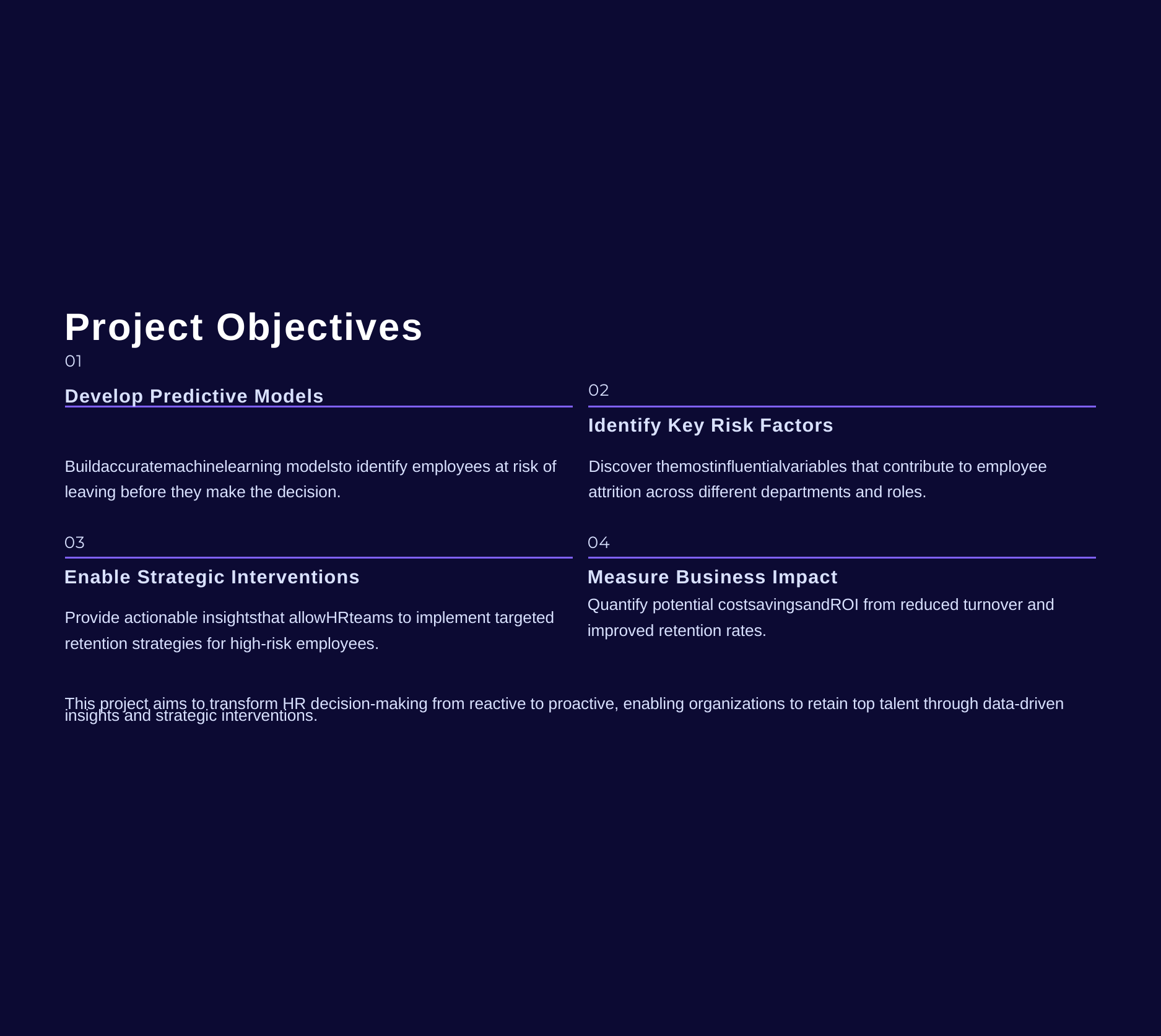

Project Objectives
01
Develop Predictive Models
02
Identify Key Risk Factors

Buildaccuratemachinelearning modelsto identify employees at risk of leaving before they make the decision.
Discover themostinfluentialvariables that contribute to employee
attrition across different departments and roles.
03
Enable Strategic Interventions
04
Measure Business Impact
Quantify potential costsavingsandROI from reduced turnover and improved retention rates.

Provide actionable insightsthat allowHRteams to implement targeted retention strategies for high-risk employees.
This project aims to transform HR decision-making from reactive to proactive, enabling organizations to retain top talent through data-driven
insights and strategic interventions.